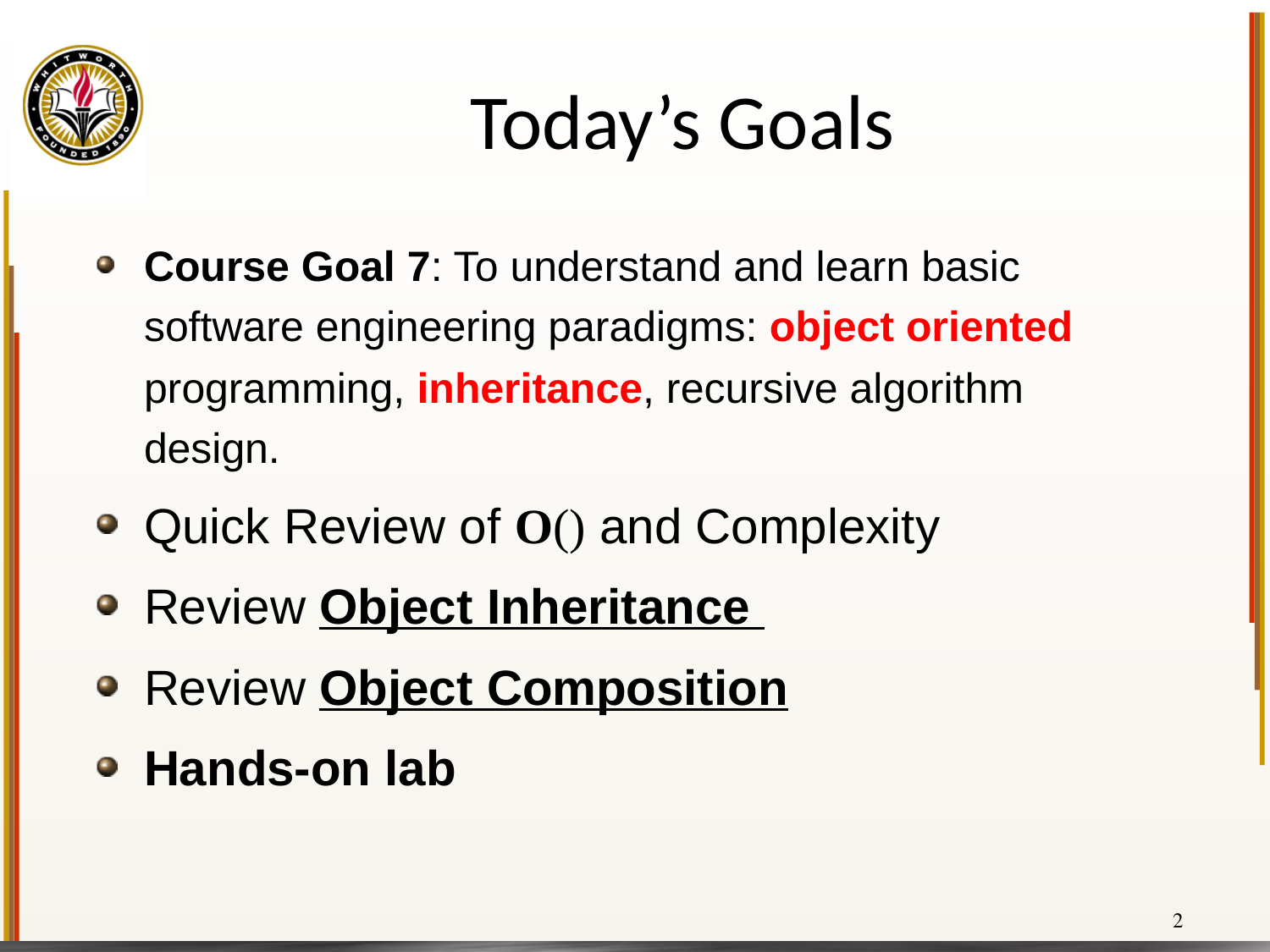

# Today’s Goals
Course Goal 7: To understand and learn basic software engineering paradigms: object oriented programming, inheritance, recursive algorithm design.
Quick Review of O() and Complexity
Review Object Inheritance
Review Object Composition
Hands-on lab

2